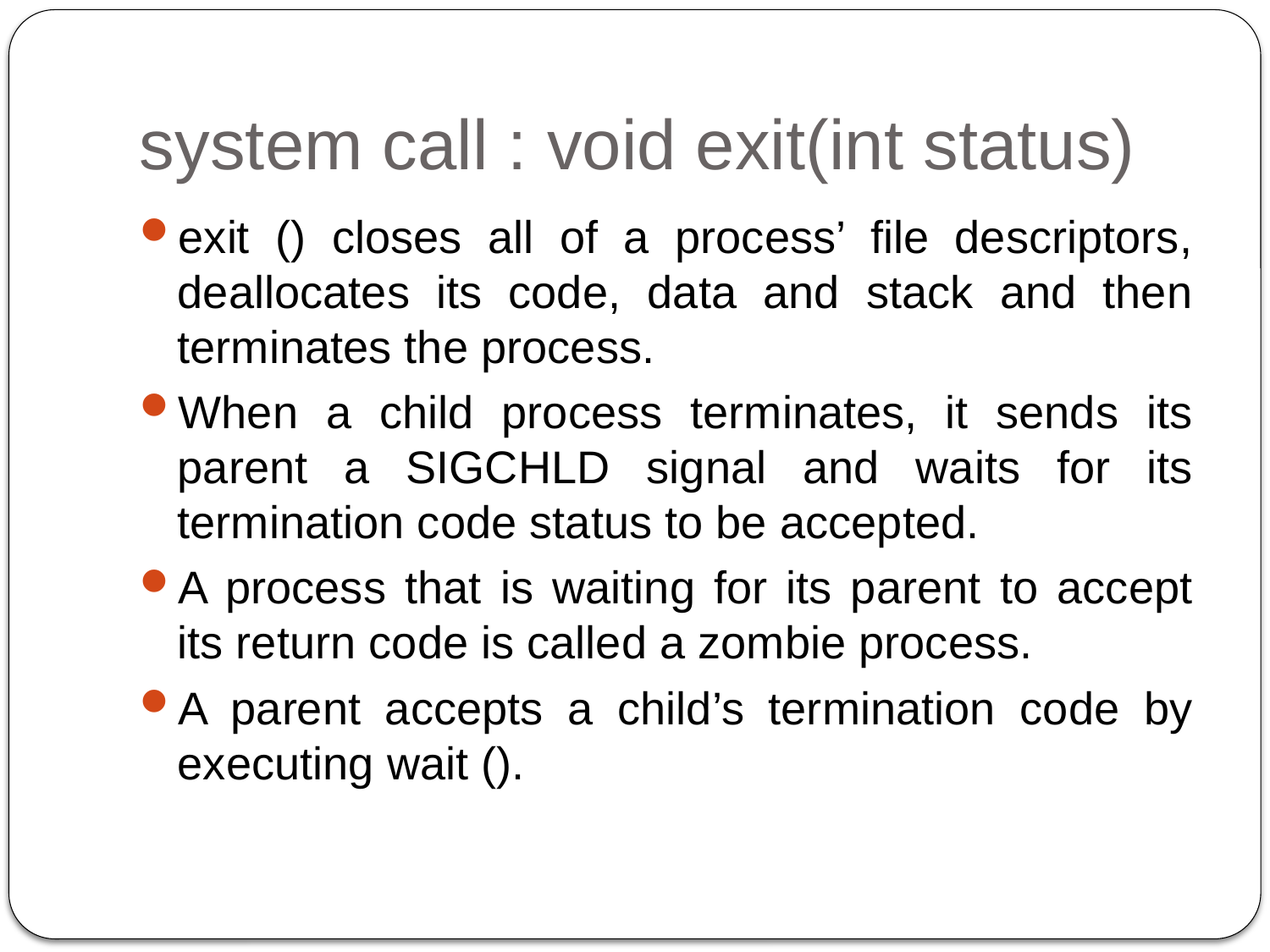

# system call : void exit(int status)
exit () closes all of a process’ file descriptors, deallocates its code, data and stack and then terminates the process.
When a child process terminates, it sends its parent a SIGCHLD signal and waits for its termination code status to be accepted.
A process that is waiting for its parent to accept its return code is called a zombie process.
A parent accepts a child’s termination code by executing wait ().